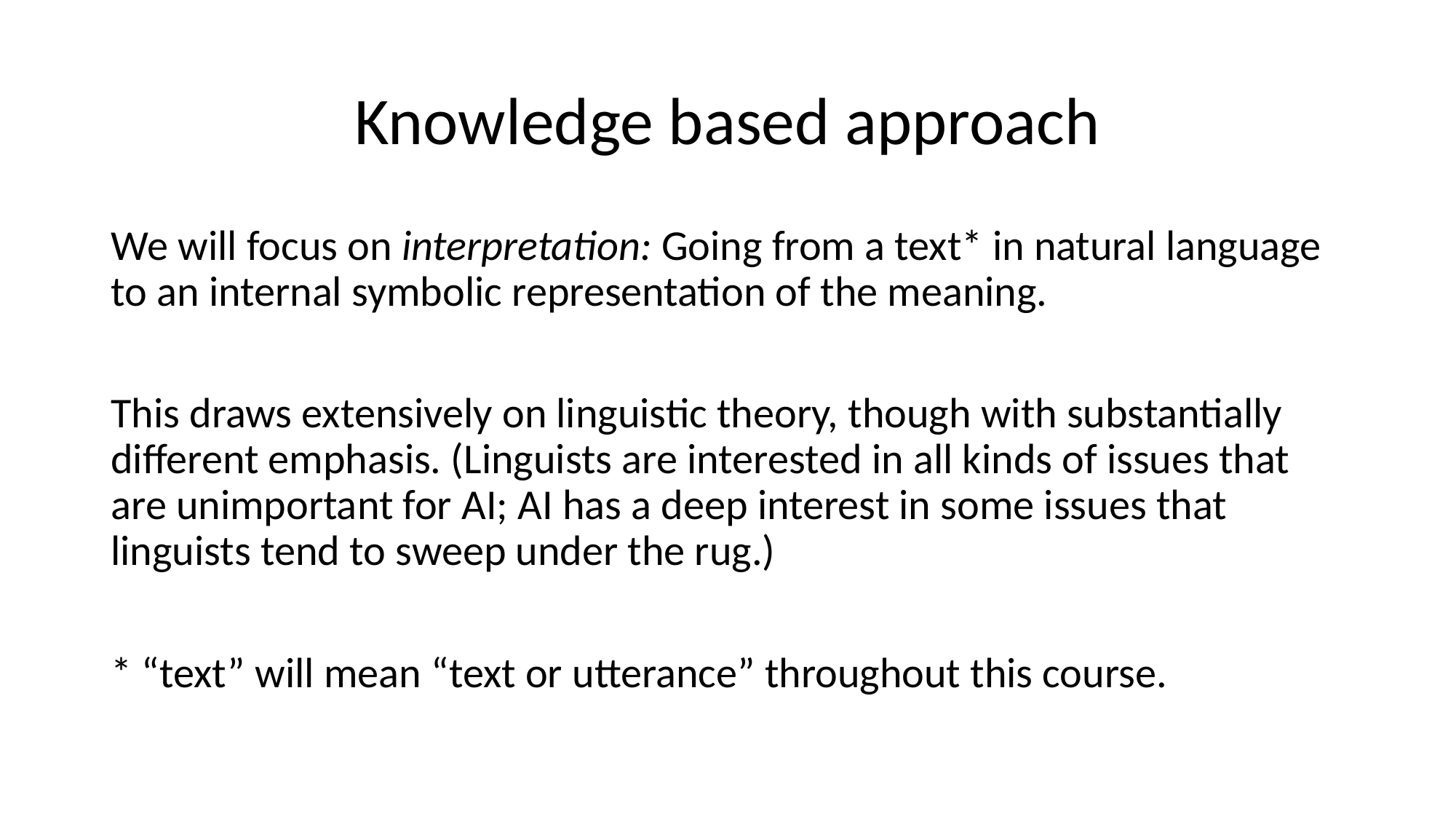

# Knowledge based approach
We will focus on interpretation: Going from a text* in natural language to an internal symbolic representation of the meaning.

This draws extensively on linguistic theory, though with substantially different emphasis. (Linguists are interested in all kinds of issues that are unimportant for AI; AI has a deep interest in some issues that linguists tend to sweep under the rug.)

* “text” will mean “text or utterance” throughout this course.